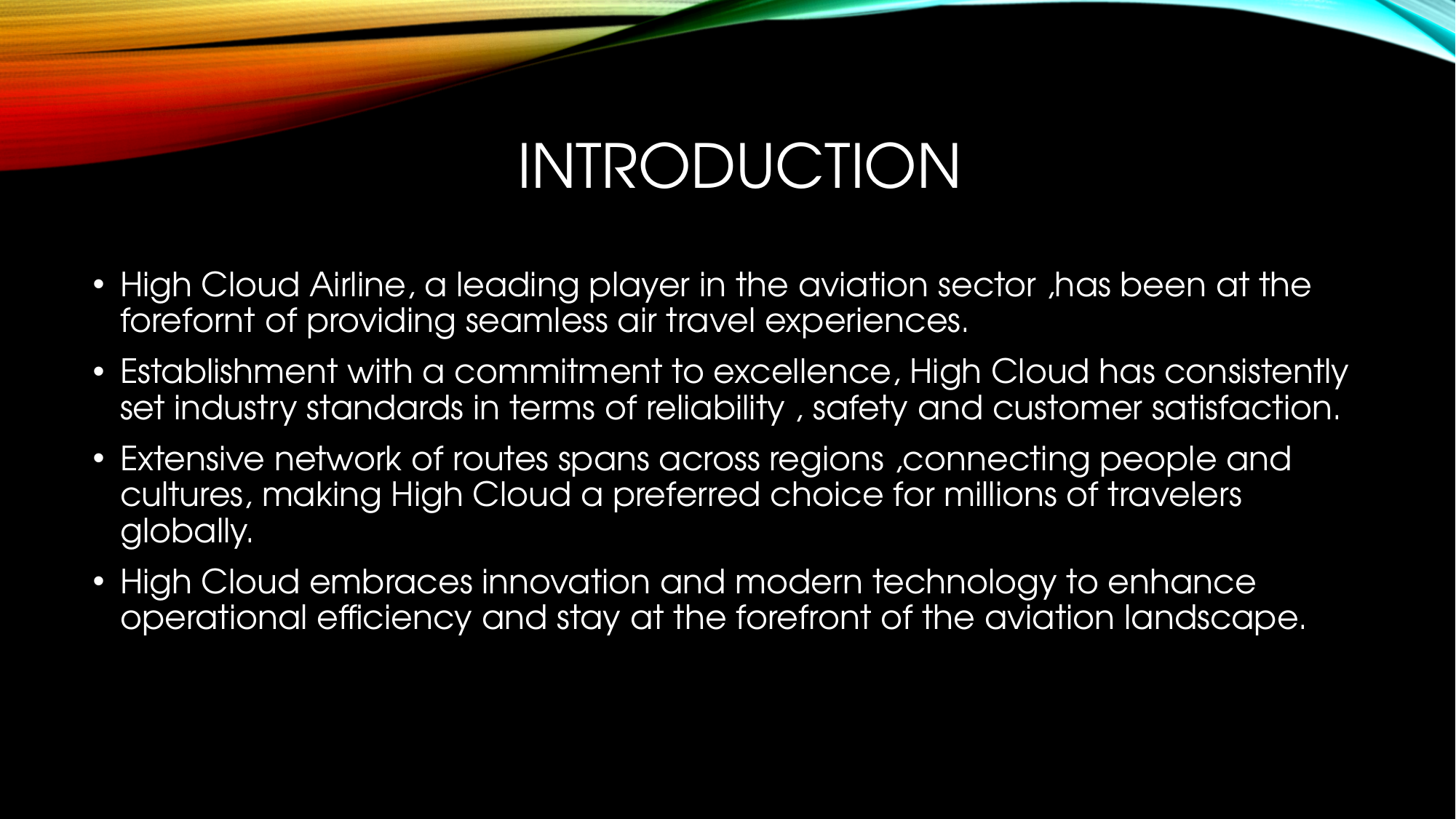

# INTRODUCTION
High Cloud Airline, a leading player in the aviation sector ,has been at the forefornt of providing seamless air travel experiences.
Establishment with a commitment to excellence, High Cloud has consistently set industry standards in terms of reliability , safety and customer satisfaction.
Extensive network of routes spans across regions ,connecting people and cultures, making High Cloud a preferred choice for millions of travelers globally.
High Cloud embraces innovation and modern technology to enhance operational efficiency and stay at the forefront of the aviation landscape.